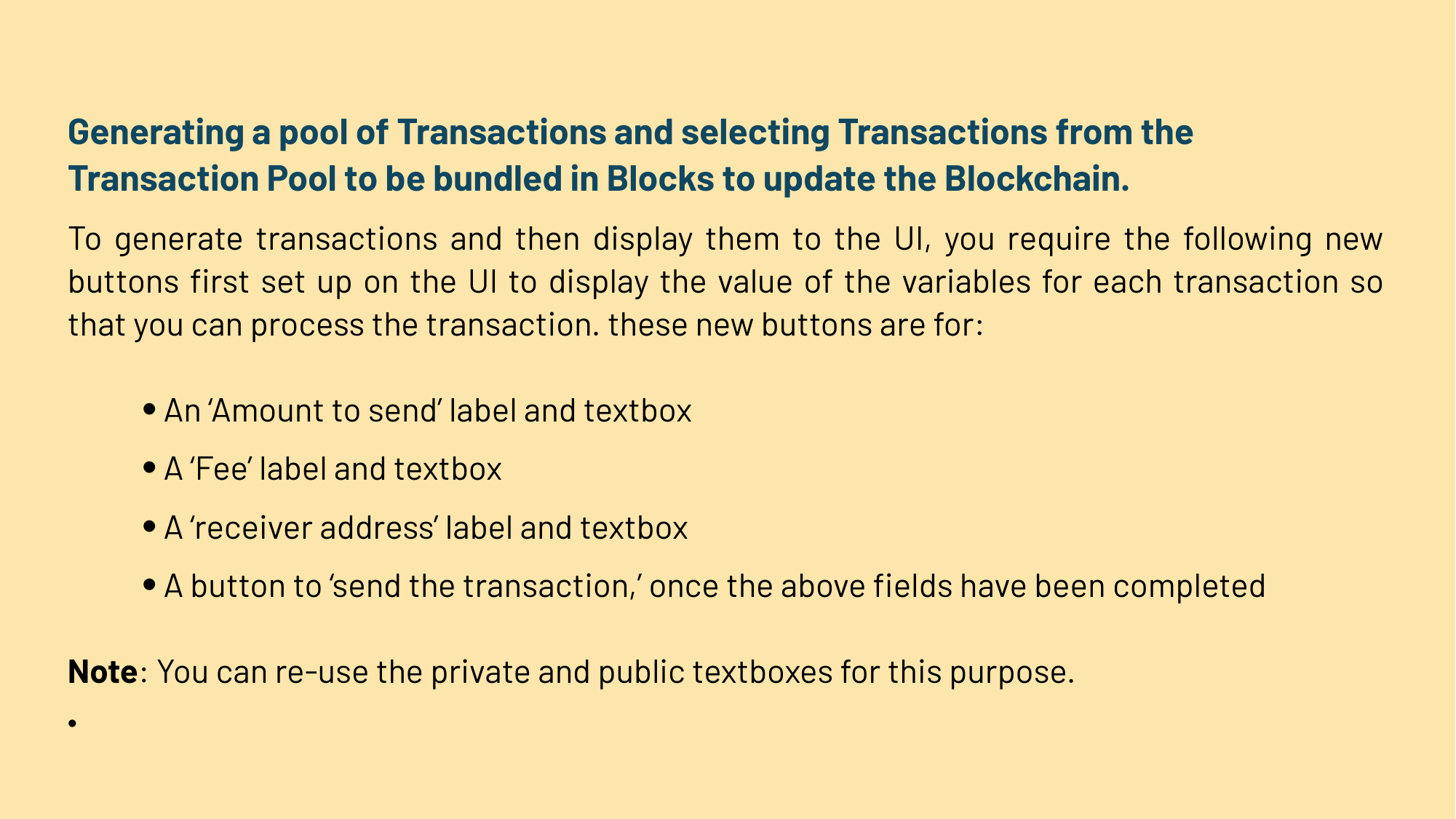

Generating a pool of Transactions and selecting Transactions from the Transaction Pool to be bundled in Blocks to update the Blockchain.
To generate transactions and then display them to the UI, you require the following new buttons first set up on the UI to display the value of the variables for each transaction so that you can process the transaction. these new buttons are for:

An ‘Amount to send’ label and textbox
A ‘Fee’ label and textbox
A ‘receiver address’ label and textbox
A button to ‘send the transaction,’ once the above fields have been completed

Note: You can re-use the private and public textboxes for this purpose.